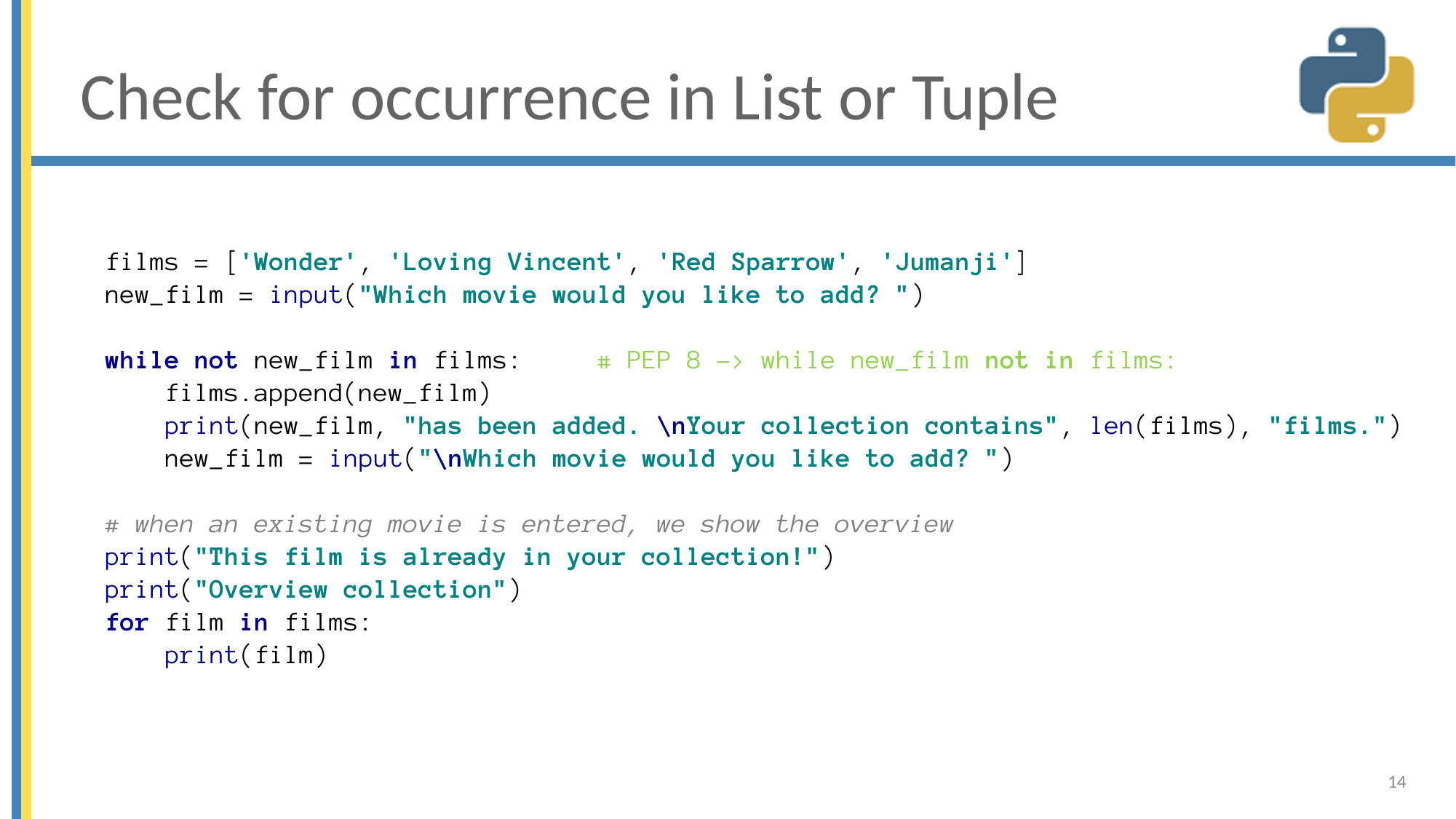

# Check for occurrence in List or Tuple
films = ['Wonder', 'Loving Vincent', 'Red Sparrow', 'Jumanji']
new_film = input("Which movie would you like to add? ")
while not new_film in films:     # PEP 8 -> while new_film not in films:
    films.append(new_film)
    print(new_film, "has been added. \nYour collection contains", len(films), "films.")
    new_film = input("\nWhich movie would you like to add? ")
# when an existing movie is entered, we show the overview
print("This film is already in your collection!")
print("Overview collection")
for film in films:
    print(film)
14